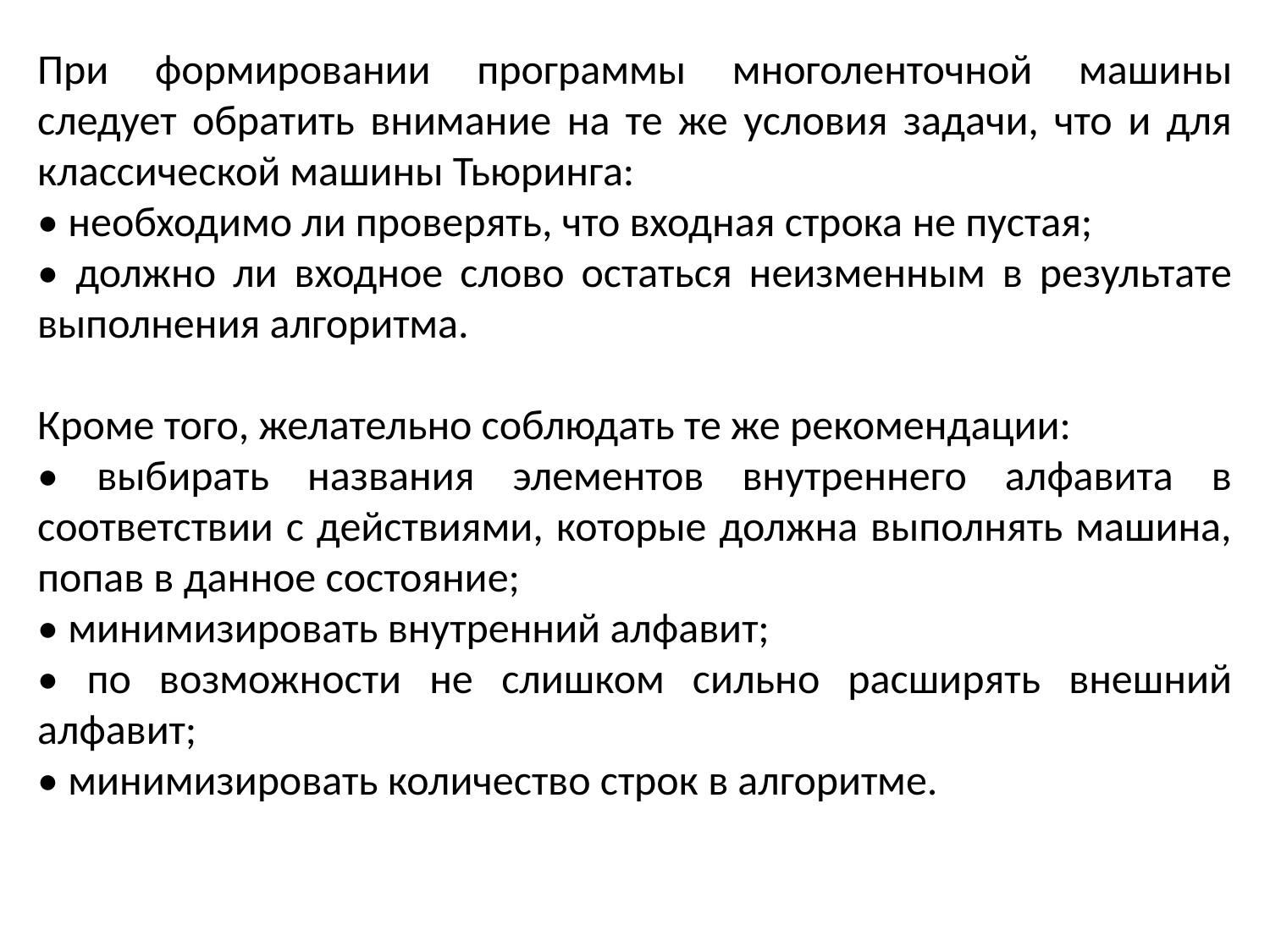

При формировании программы многоленточной машины следует обратить внимание на те же условия задачи, что и для классической машины Тьюринга:
• необходимо ли проверять, что входная строка не пустая;
• должно ли входное слово остаться неизменным в результате выполнения алгоритма.

Кроме того, желательно соблюдать те же рекомендации:
• выбирать названия элементов внутреннего алфавита в соответствии с действиями, которые должна выполнять машина, попав в данное состояние;
• минимизировать внутренний алфавит;
• по возможности не слишком сильно расширять внешний алфавит;
• минимизировать количество строк в алгоритме.